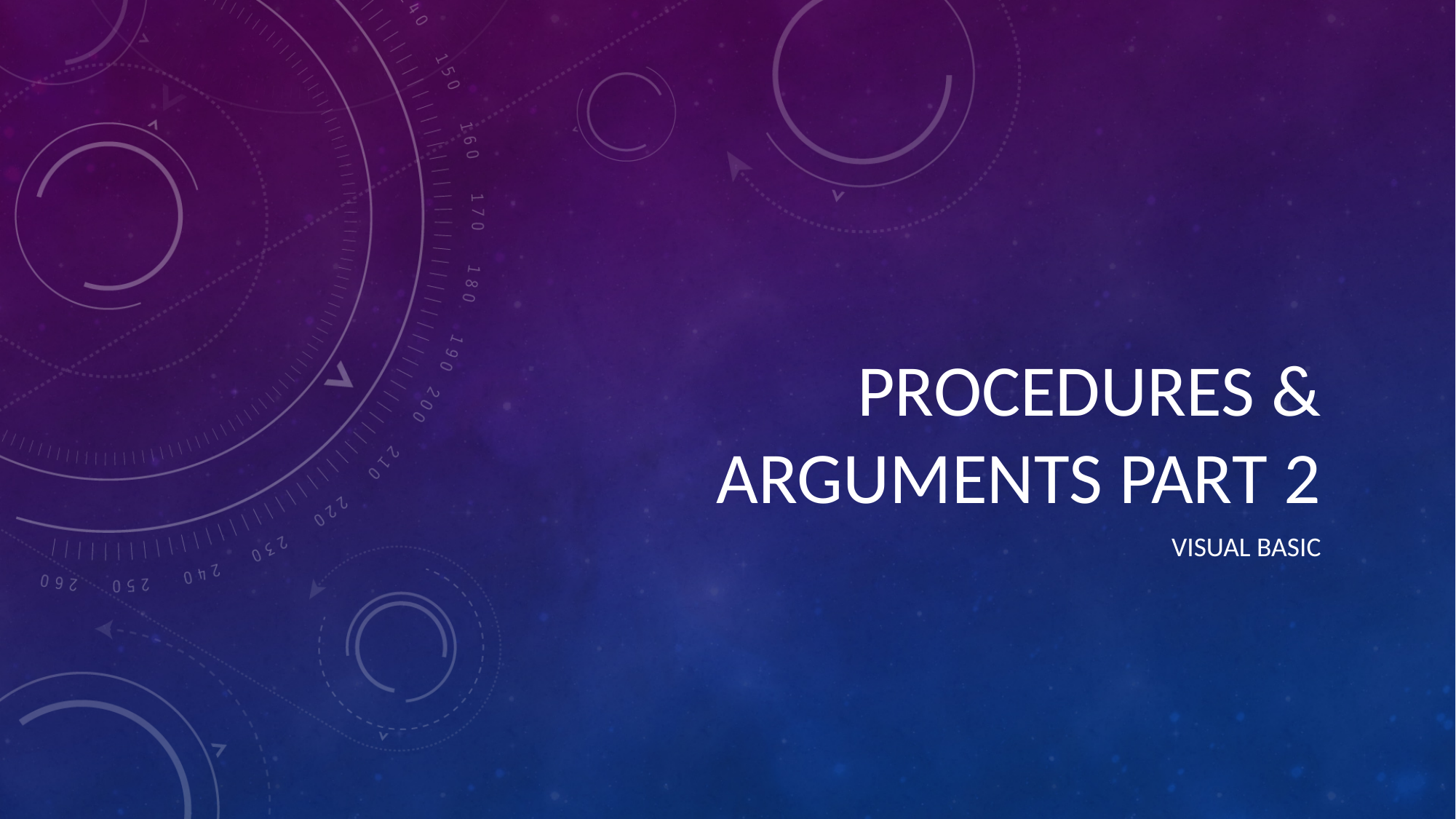

# Procedures & Arguments Part 2
Visual Basic